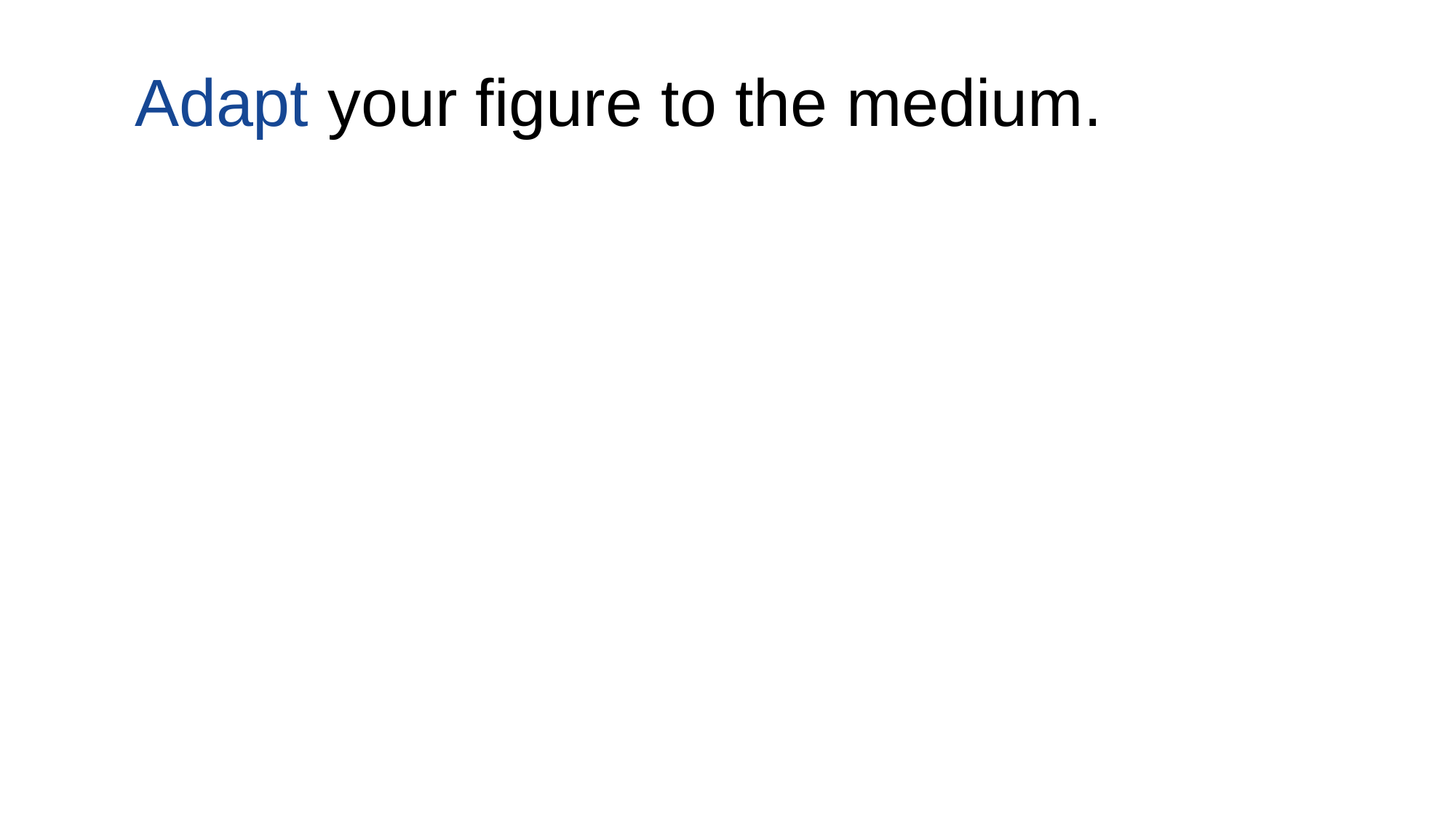

# Adapt your figure to the medium.